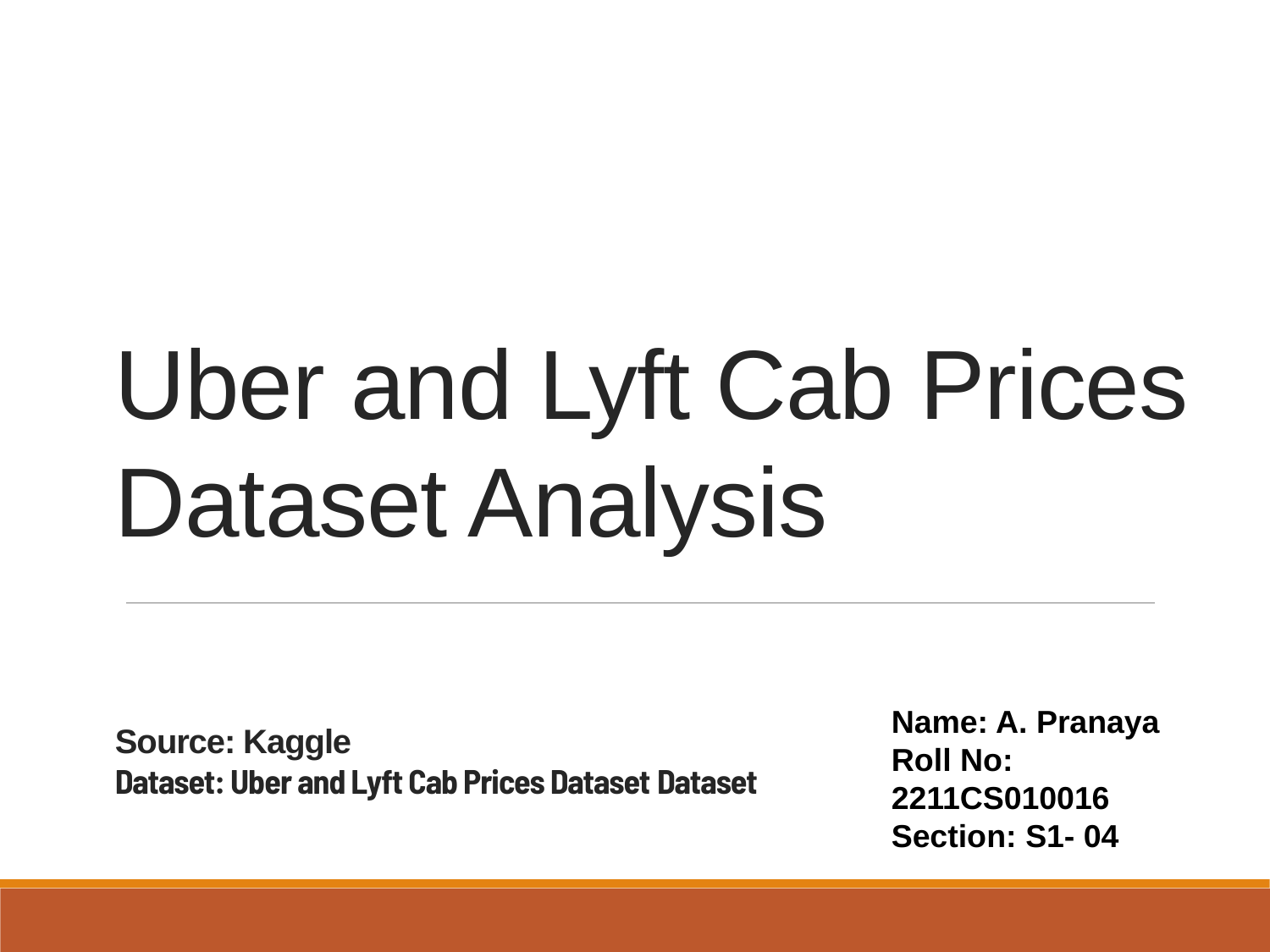

# Uber and Lyft Cab Prices Dataset Analysis Source: Kaggle Dataset: Uber and Lyft Cab Prices Dataset Dataset
Name: A. Pranaya
Roll No: 2211CS010016
Section: S1- 04